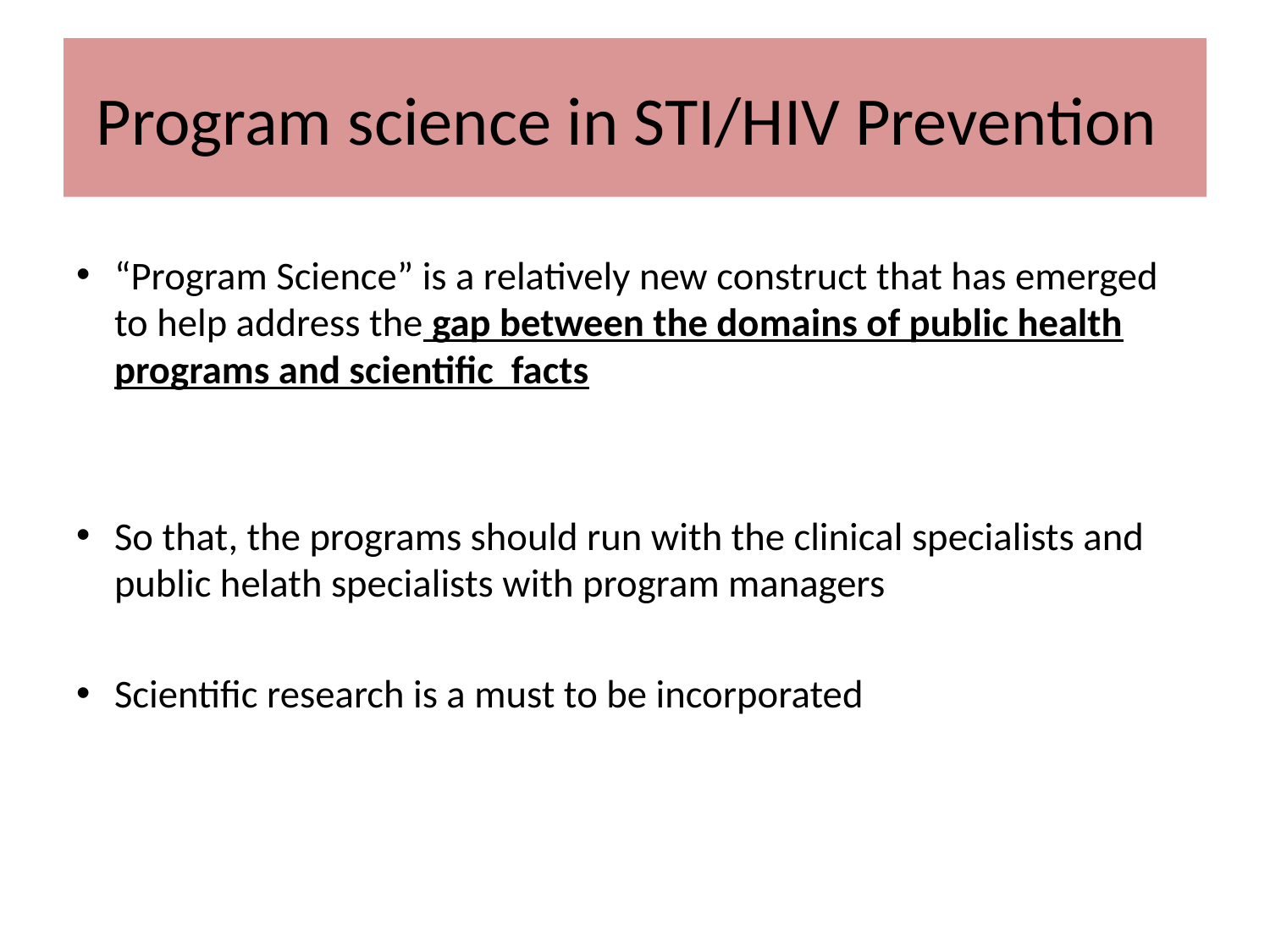

# Program science in STI/HIV Prevention

“Program Science” is a relatively new construct that has emerged to help address the gap between the domains of public health programs and scientific  facts

So that, the programs should run with the clinical specialists and public helath specialists with program managers

Scientific research is a must to be incorporated